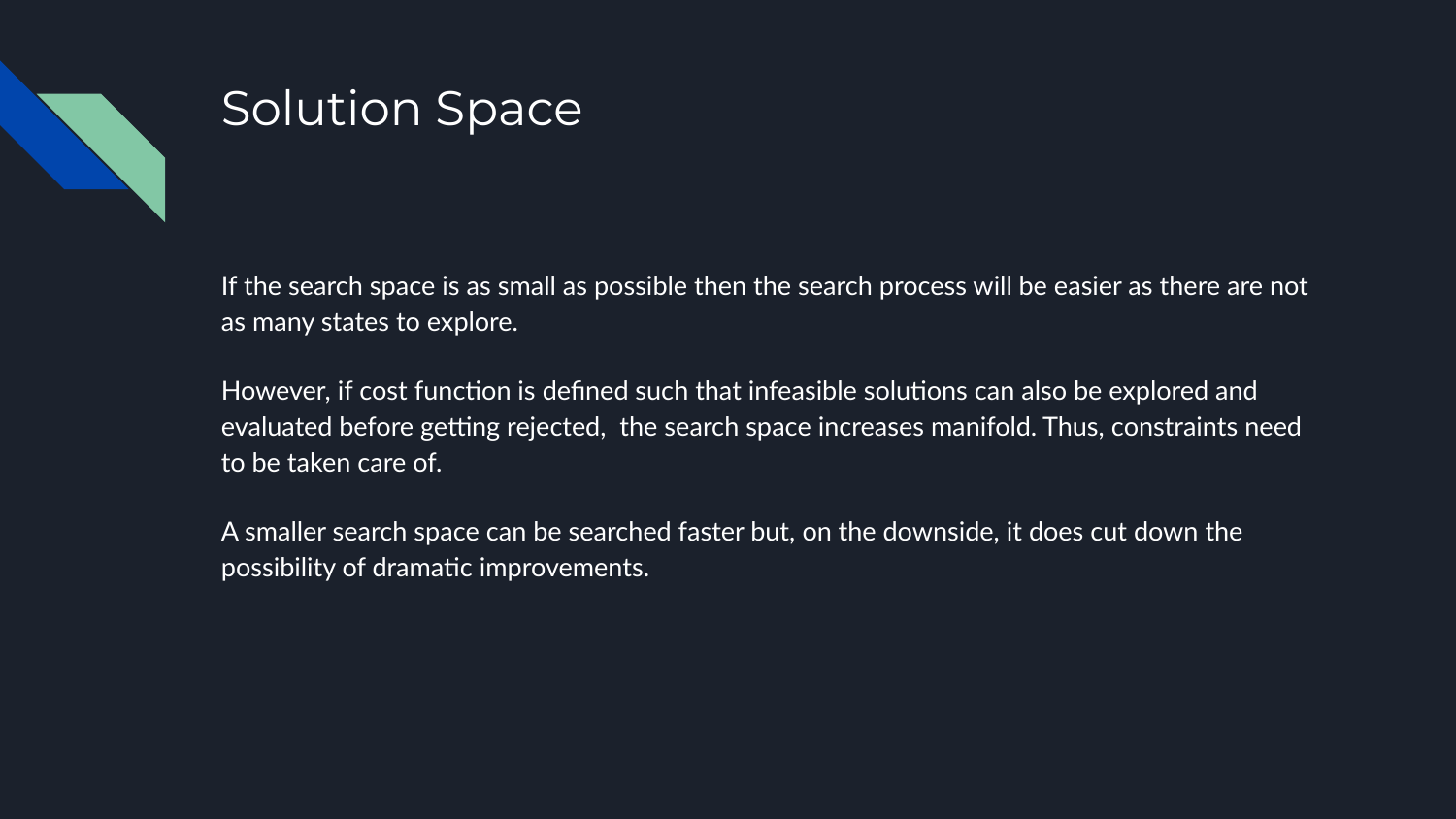

# Solution Space
If the search space is as small as possible then the search process will be easier as there are not as many states to explore.
However, if cost function is defined such that infeasible solutions can also be explored and evaluated before getting rejected,  the search space increases manifold. Thus, constraints need to be taken care of.
A smaller search space can be searched faster but, on the downside, it does cut down the possibility of dramatic improvements.